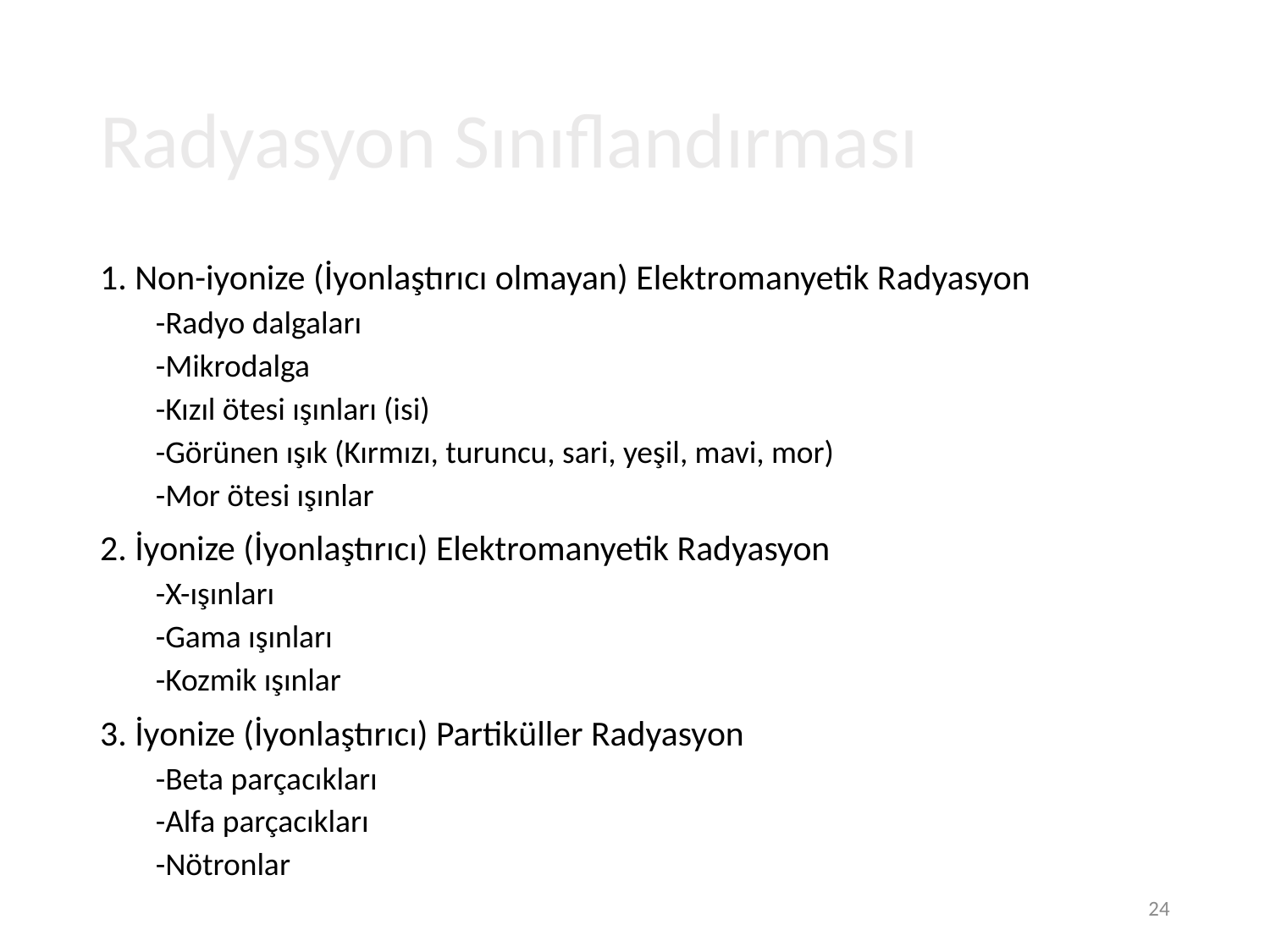

24
# Radyasyon Sınıflandırması
1. Non-iyonize (İyonlaştırıcı olmayan) Elektromanyetik Radyasyon
-Radyo dalgaları
-Mikrodalga
-Kızıl ötesi ışınları (isi)
-Görünen ışık (Kırmızı, turuncu, sari, yeşil, mavi, mor)
-Mor ötesi ışınlar
2. İyonize (İyonlaştırıcı) Elektromanyetik Radyasyon
-X-ışınları
-Gama ışınları
-Kozmik ışınlar
3. İyonize (İyonlaştırıcı) Partiküller Radyasyon
-Beta parçacıkları
-Alfa parçacıkları
-Nötronlar